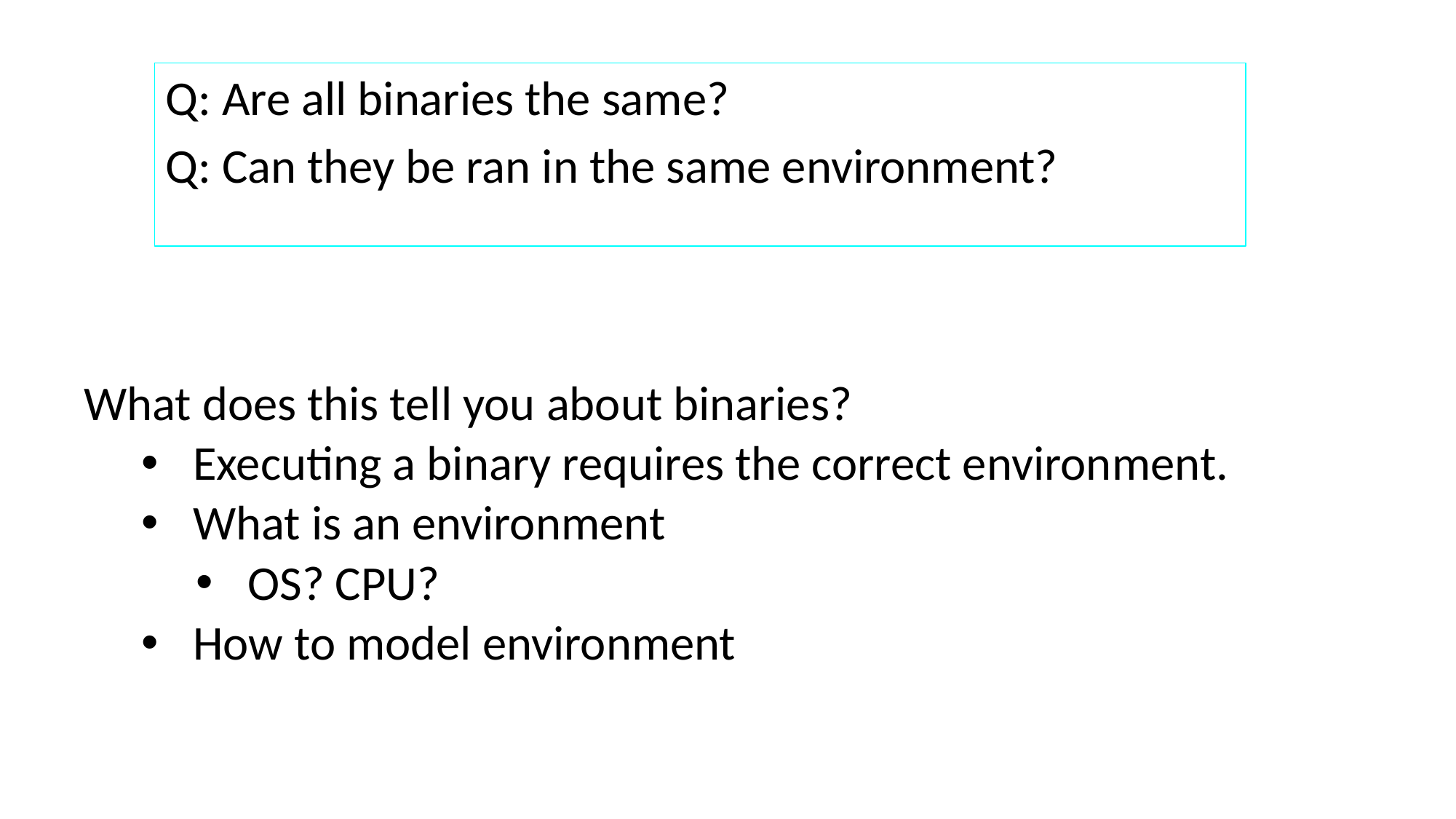

Q: Are all binaries the same?
Q: Can they be ran in the same environment?
What does this tell you about binaries?
Executing a binary requires the correct environment.
What is an environment
OS? CPU?
How to model environment